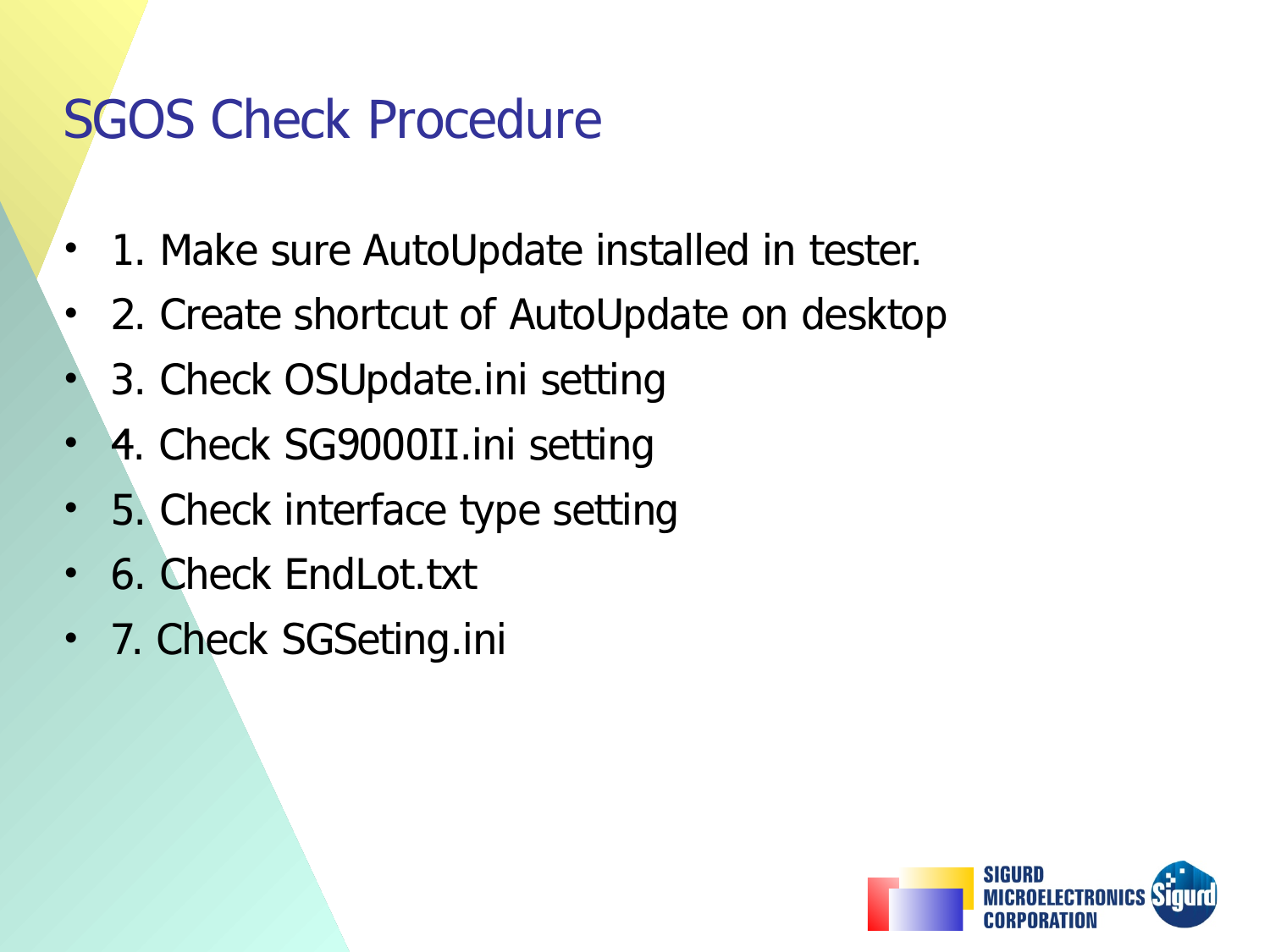

# SGOS Check Procedure
1. Make sure AutoUpdate installed in tester.
2. Create shortcut of AutoUpdate on desktop
3. Check OSUpdate.ini setting
4. Check SG9000II.ini setting
5. Check interface type setting
6. Check EndLot.txt
7. Check SGSeting.ini